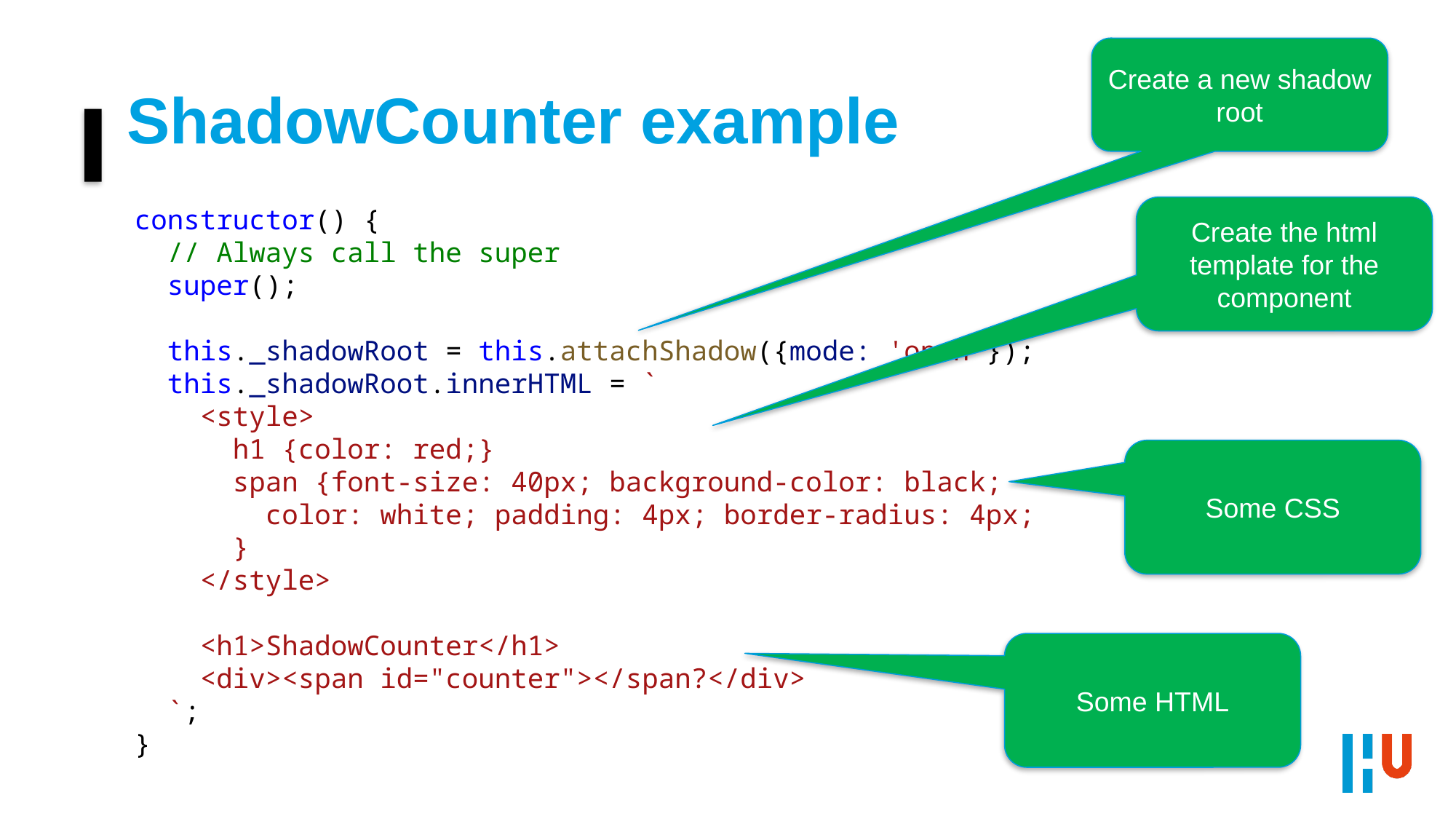

Create a new shadow root
# ShadowCounter example
Create the html template for the component
constructor() {
  // Always call the super
  super();
  this._shadowRoot = this.attachShadow({mode: 'open'});
  this._shadowRoot.innerHTML = `
    <style>
      h1 {color: red;}
      span {font-size: 40px; background-color: black;
        color: white; padding: 4px; border-radius: 4px;
      }
    </style>

    <h1>ShadowCounter</h1>
    <div><span id="counter"></span?</div>
  `;
}
Some CSS
Some HTML